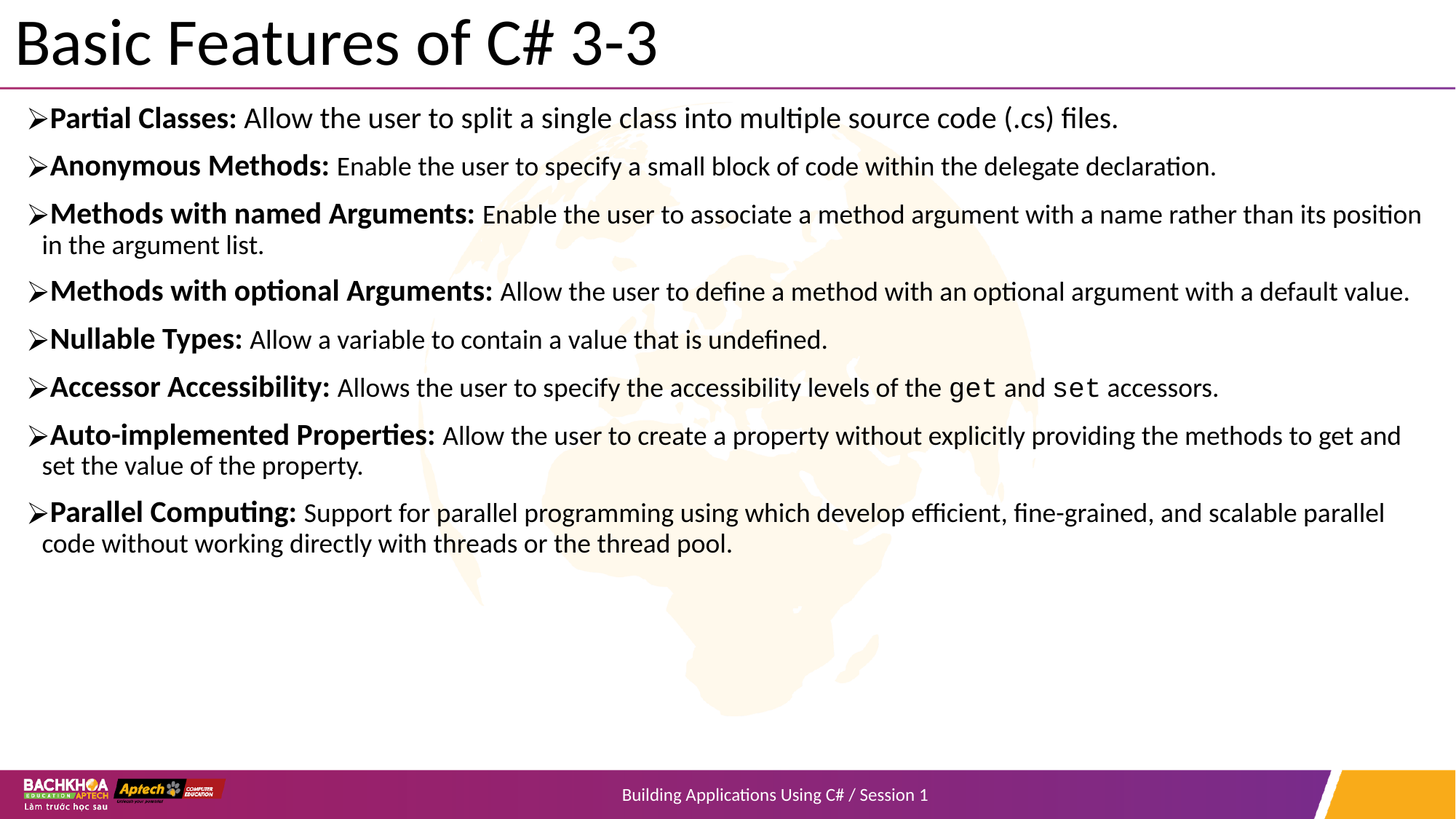

# Basic Features of C# 3-3
Partial Classes: Allow the user to split a single class into multiple source code (.cs) files.
Anonymous Methods: Enable the user to specify a small block of code within the delegate declaration.
Methods with named Arguments: Enable the user to associate a method argument with a name rather than its position in the argument list.
Methods with optional Arguments: Allow the user to define a method with an optional argument with a default value.
Nullable Types: Allow a variable to contain a value that is undefined.
Accessor Accessibility: Allows the user to specify the accessibility levels of the get and set accessors.
Auto-implemented Properties: Allow the user to create a property without explicitly providing the methods to get and set the value of the property.
Parallel Computing: Support for parallel programming using which develop efficient, fine-grained, and scalable parallel code without working directly with threads or the thread pool.

Building Applications Using C# / Session 1